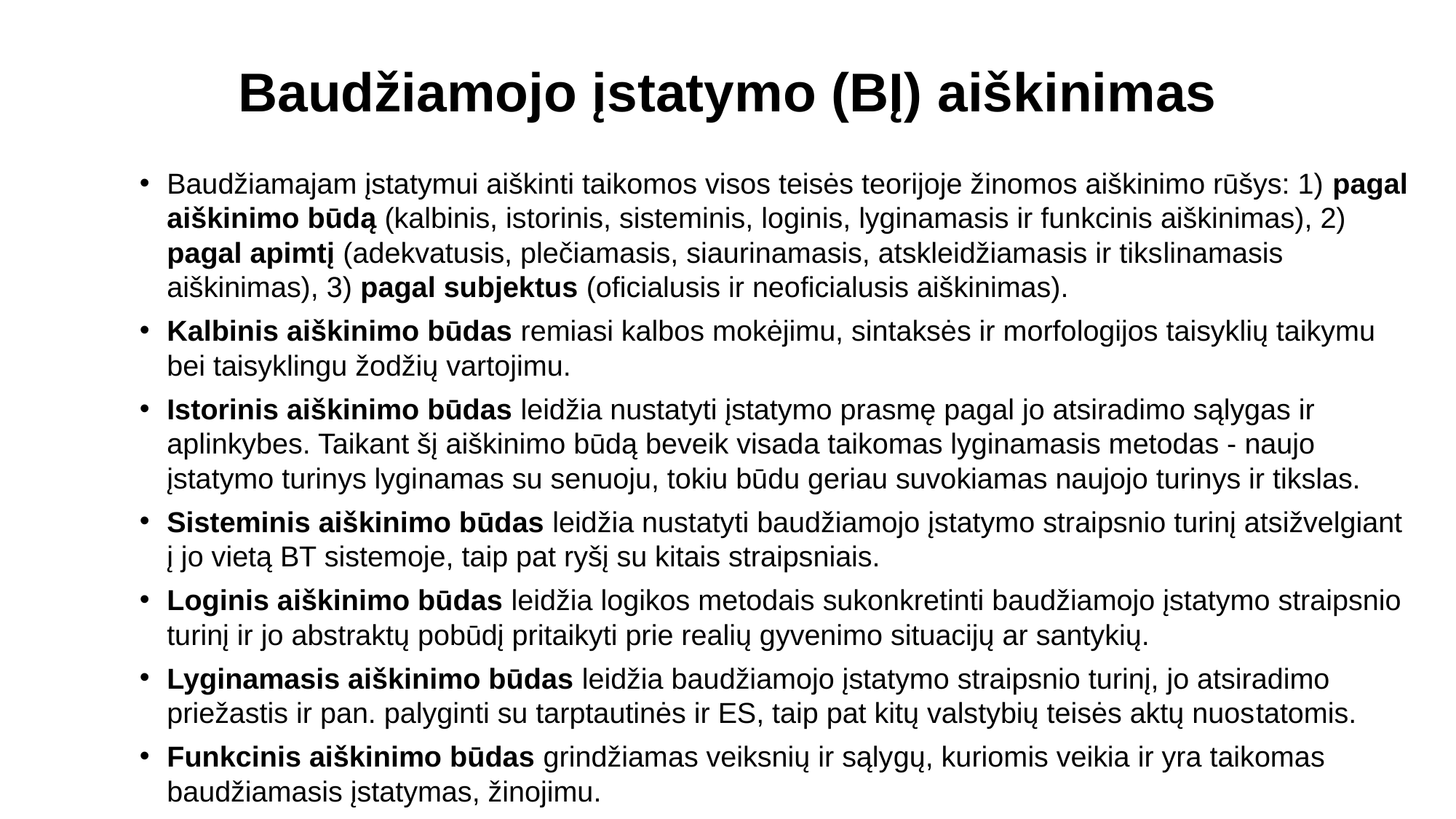

# Baudžiamojo įstatymo (BĮ) aiškinimas
Baudžiamajam įstatymui aiškinti taikomos visos teisės teorijoje žinomos aiškinimo rūšys: 1) pagal aiškinimo būdą (kalbinis, istorinis, sisteminis, loginis, lyginamasis ir funkcinis aiškinimas), 2) pagal apimtį (adekvatusis, plečiamasis, siaurinamasis, atskleidžiamasis ir tiks­linamasis aiškinimas), 3) pagal subjektus (oficialusis ir neoficialusis aiškinimas).
Kalbinis aiškinimo būdas remiasi kalbos mokėjimu, sintaksės ir morfologijos taisyklių taikymu bei taisyklingu žodžių vartojimu.
Istorinis aiškinimo būdas leidžia nustatyti įstatymo prasmę pagal jo atsiradimo sąlygas ir aplinkybes. Taikant šį aiškinimo būdą beveik visada taikomas lyginamasis metodas - naujo įstatymo turinys lygi­namas su senuoju, tokiu būdu geriau suvokiamas naujojo turinys ir tikslas.
Sisteminis aiškinimo būdas leidžia nustatyti baudžiamojo įstatymo straipsnio turinį atsižvelgiant į jo vietą BT sistemoje, taip pat ryšį su kitais straipsniais.
Loginis aiškinimo būdas leidžia logikos metodais sukonkretinti baudžiamojo įstatymo straipsnio turinį ir jo abstraktų pobūdį pritaikyti prie realių gyvenimo situacijų ar santykių.
Lyginamasis aiškinimo būdas leidžia bau­džiamojo įstatymo straipsnio turinį, jo atsiradimo priežastis ir pan. palyginti su tarptautinės ir ES, taip pat kitų valstybių teisės aktų nuos­tatomis.
Funkcinis aiškinimo būdas grindžiamas veiksnių ir sąly­gų, kuriomis veikia ir yra taikomas baudžiamasis įstatymas, žinojimu.